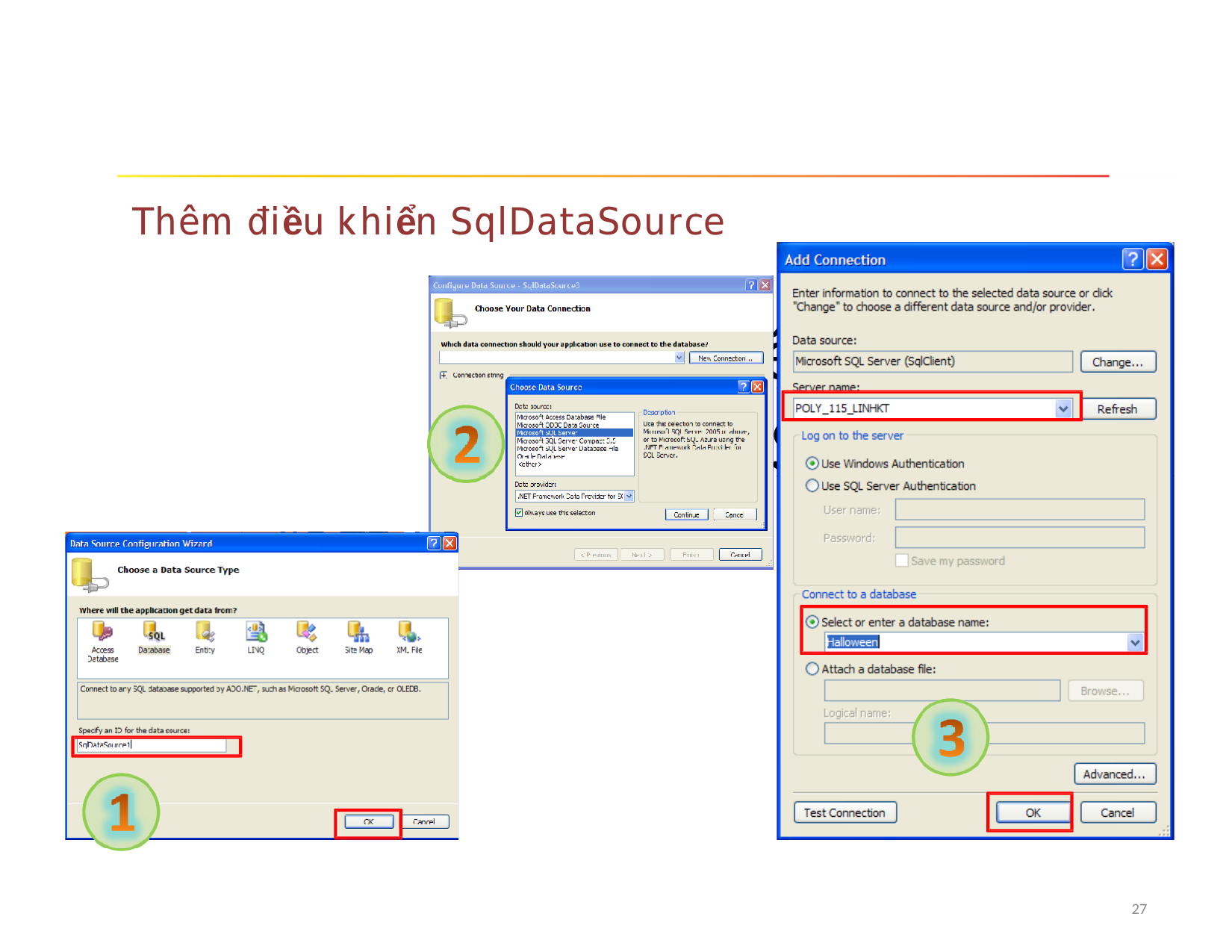

# Lấy dữ liệu lưu vào DataSource

Thêm điều khiển SqlDataSource

27